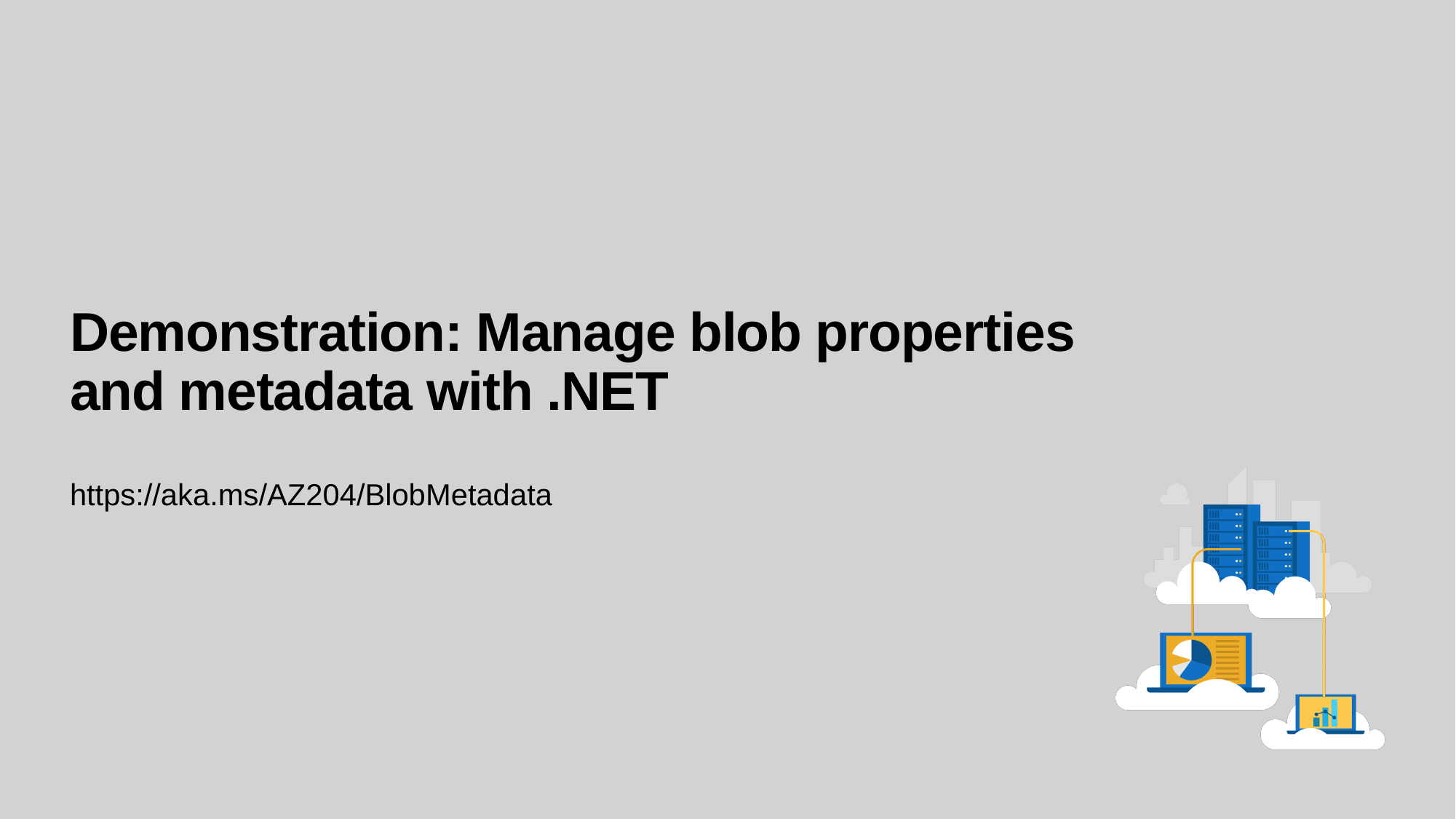

# Demonstration: Manage blob properties and metadata with .NET
https://aka.ms/AZ204/BlobMetadata